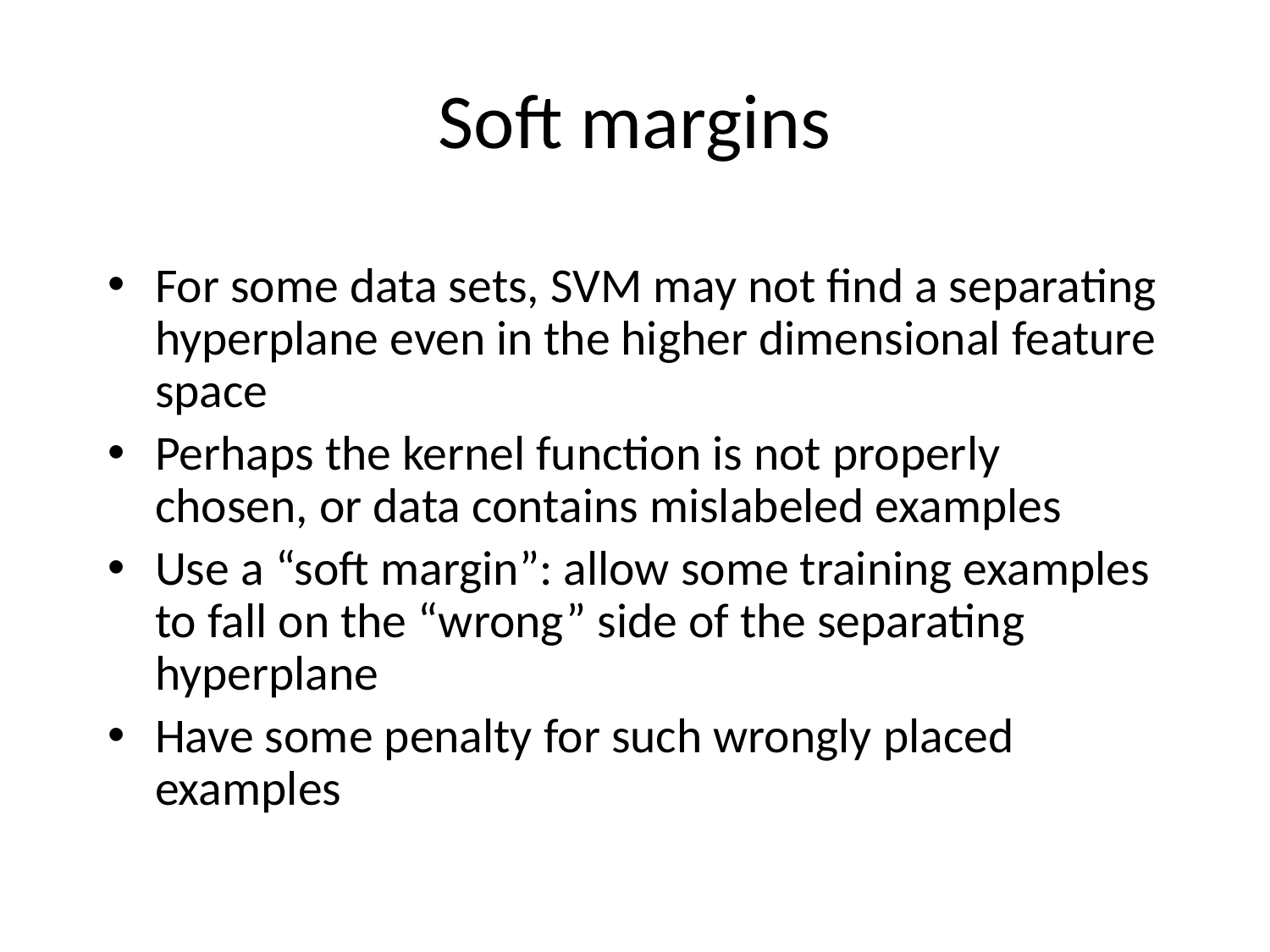

# Soft margins
For some data sets, SVM may not find a separating hyperplane even in the higher dimensional feature space
Perhaps the kernel function is not properly chosen, or data contains mislabeled examples
Use a “soft margin”: allow some training examples to fall on the “wrong” side of the separating hyperplane
Have some penalty for such wrongly placed examples